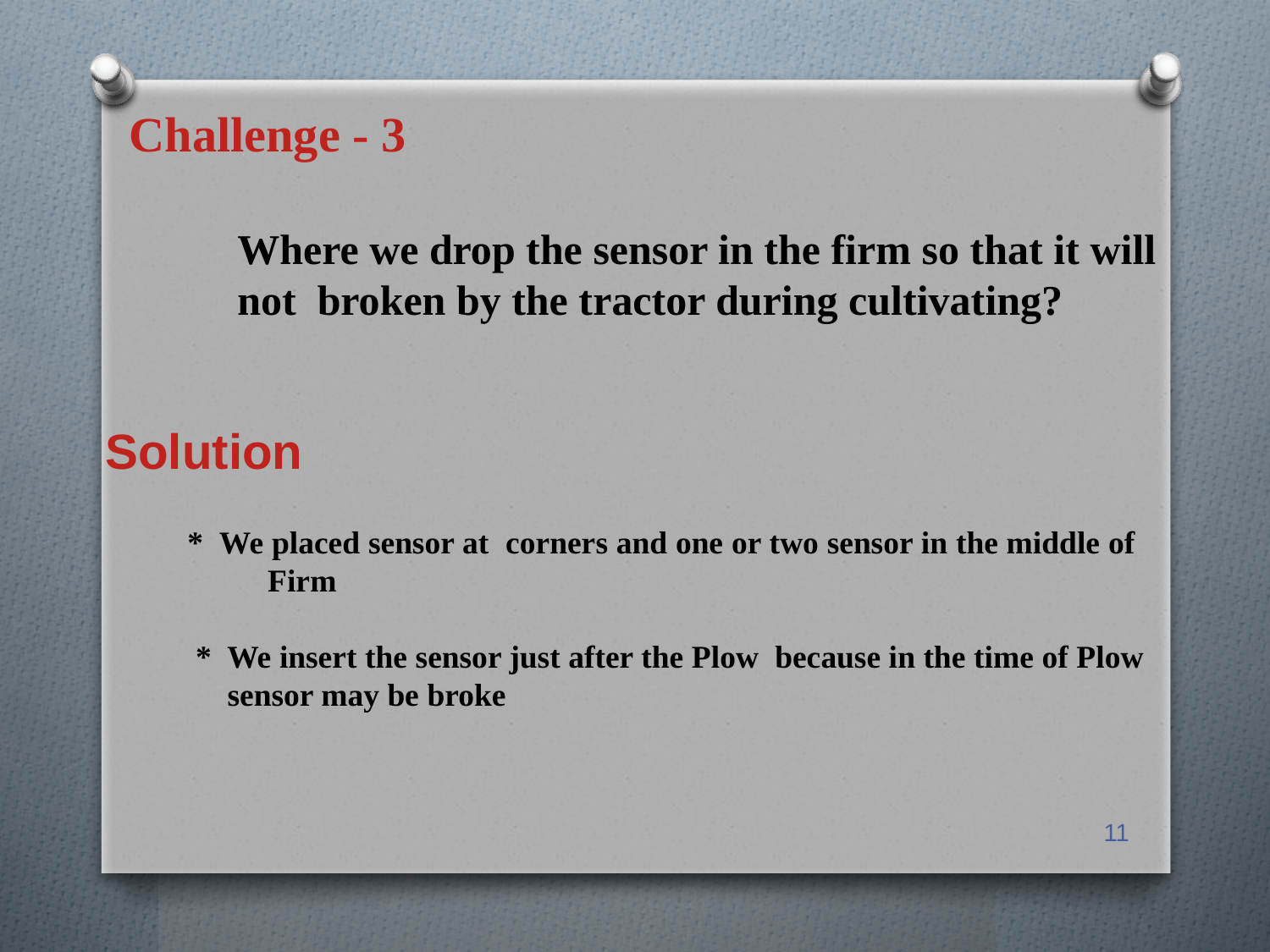

Challenge - 3
Where we drop the sensor in the firm so that it will not  broken by the tractor during cultivating?
Solution
*  We placed sensor at  corners and one or two sensor in the middle of             Firm

 *  We insert the sensor just after the Plow  because in the time of Plow       sensor may be broke
11